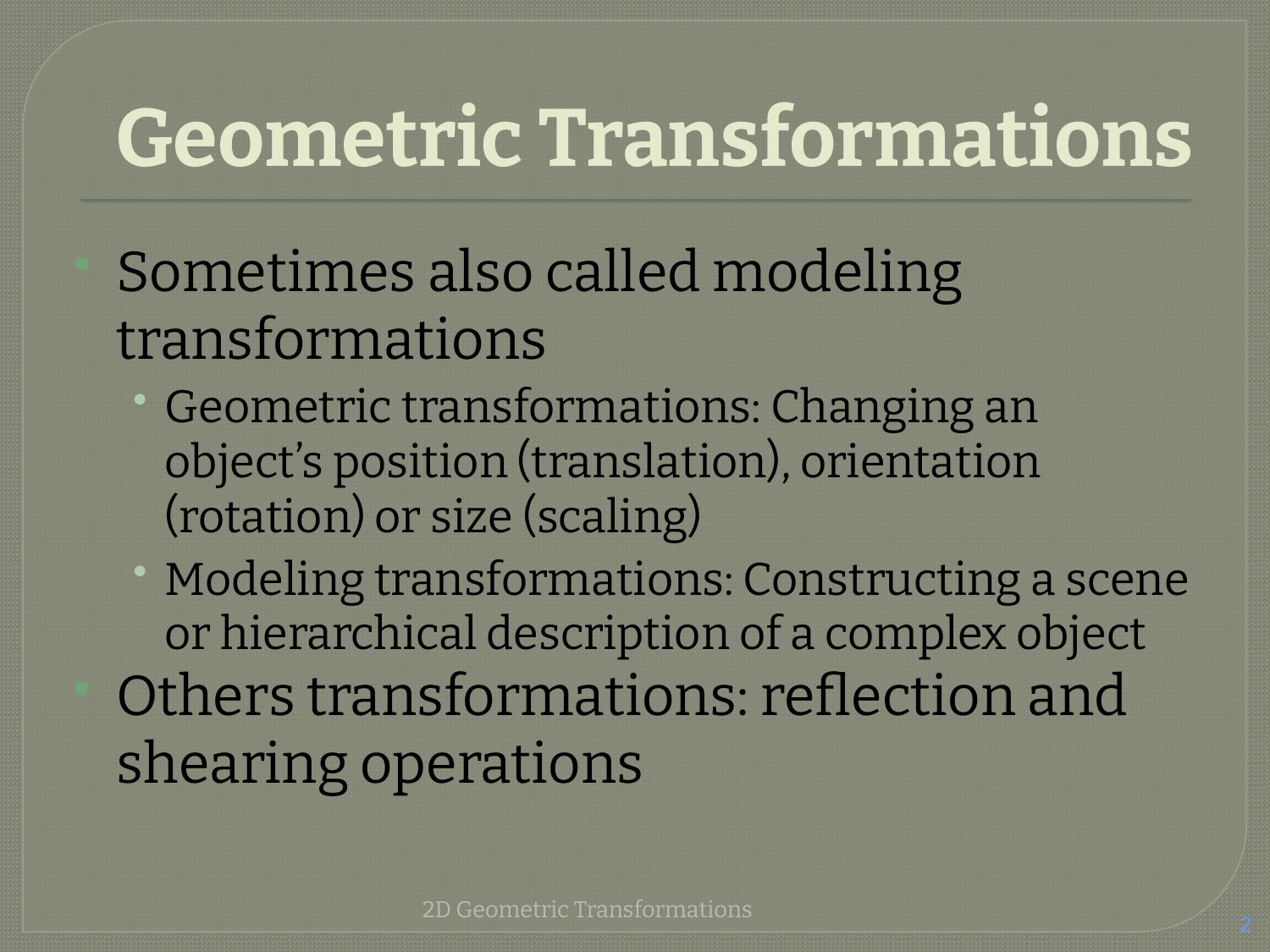

# Geometric Transformations
Sometimes also called modeling transformations
Geometric transformations: Changing an object’s position (translation), orientation (rotation) or size (scaling)
Modeling transformations: Constructing a scene or hierarchical description of a complex object
Others transformations: reflection and shearing operations
2D Geometric Transformations
2